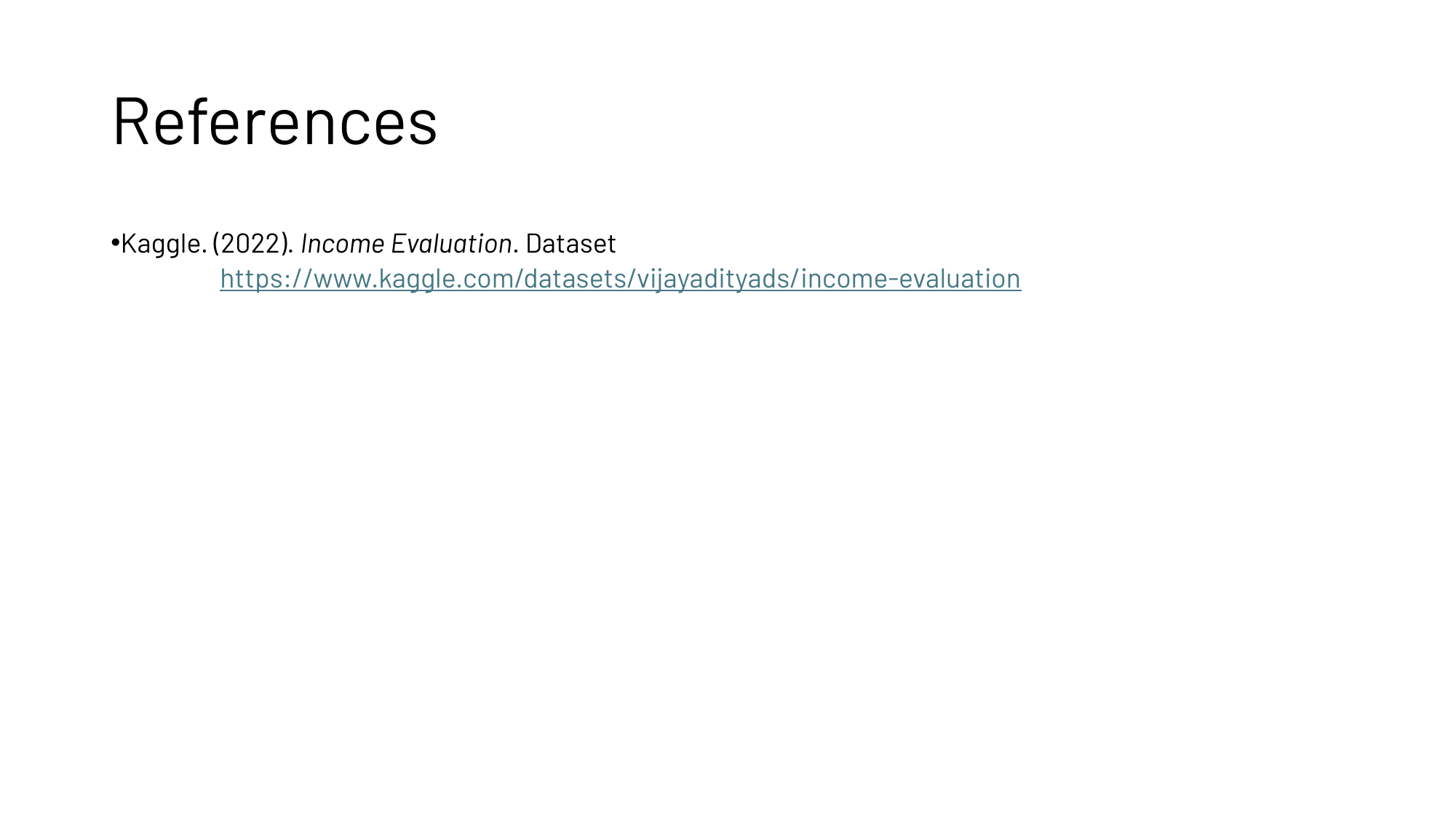

# References
Kaggle. (2022). Income Evaluation. Dataset
	https://www.kaggle.com/datasets/vijayadityads/income-evaluation